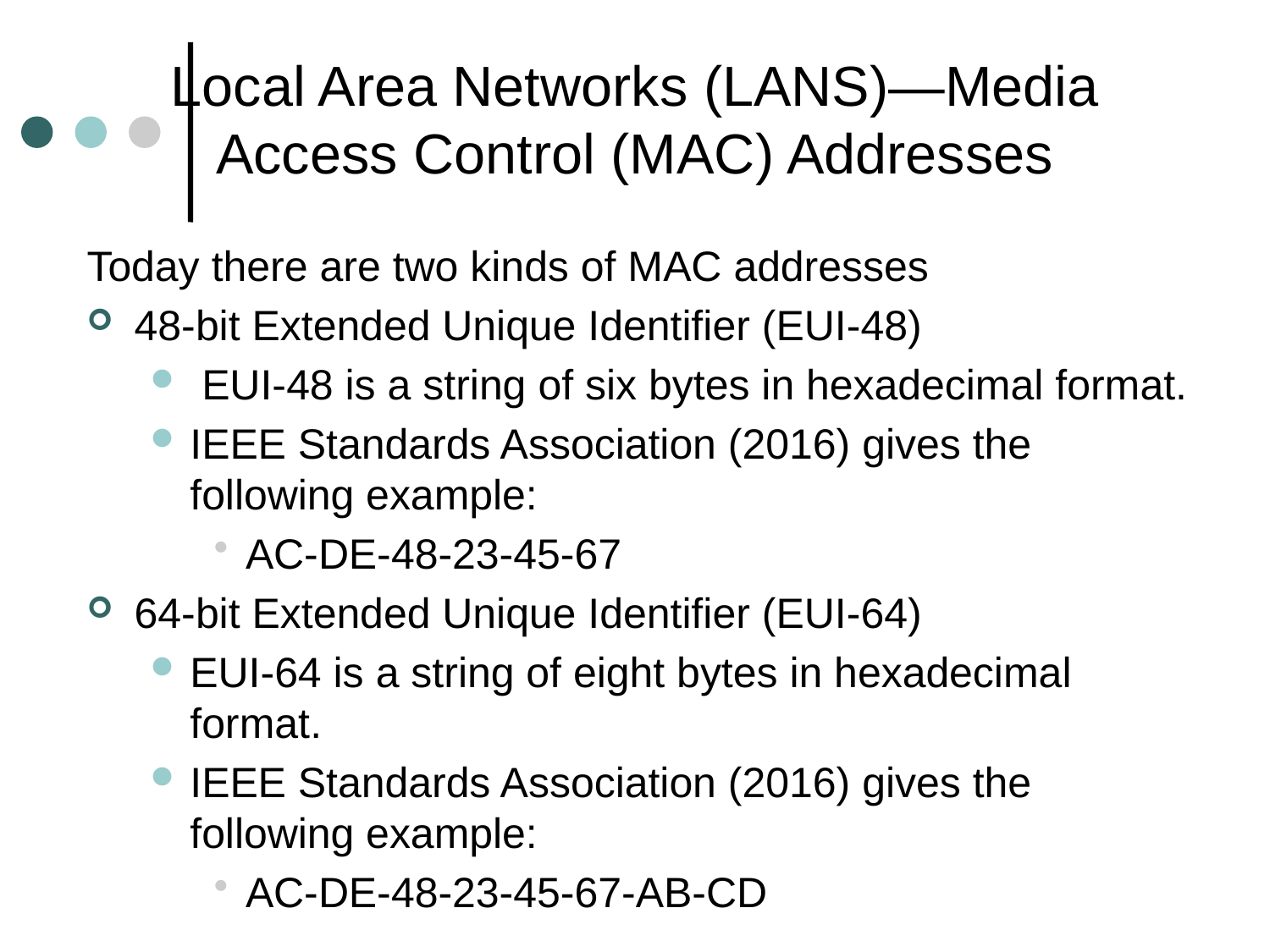

# Local Area Networks (LANS)—Media Access Control (MAC) Addresses
Today there are two kinds of MAC addresses
48-bit Extended Unique Identifier (EUI-48)
 EUI-48 is a string of six bytes in hexadecimal format.
IEEE Standards Association (2016) gives the following example:
AC-DE-48-23-45-67
64-bit Extended Unique Identifier (EUI-64)
EUI-64 is a string of eight bytes in hexadecimal format.
IEEE Standards Association (2016) gives the following example:
AC-DE-48-23-45-67-AB-CD